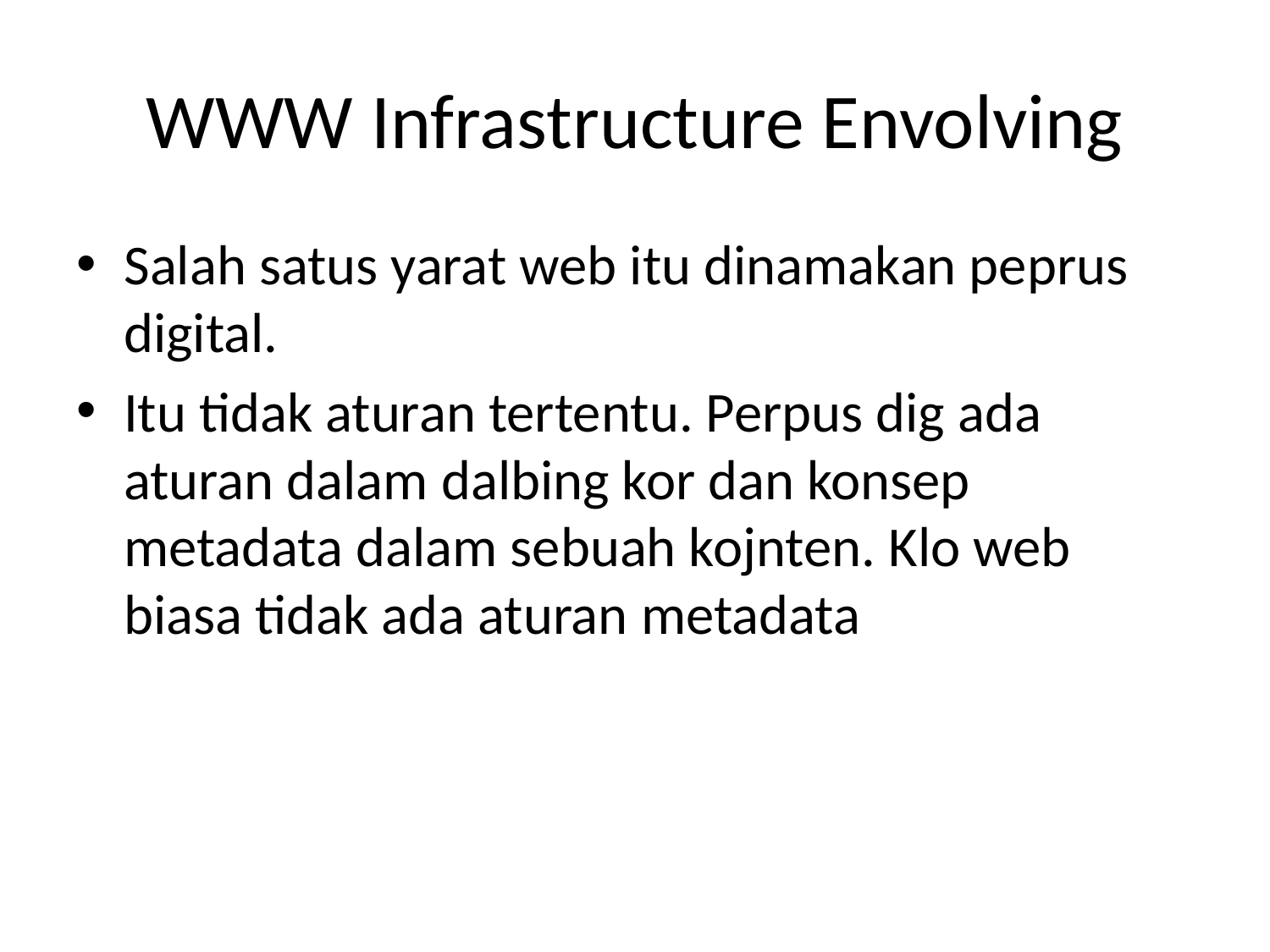

# WWW Infrastructure Envolving
Salah satus yarat web itu dinamakan peprus digital.
Itu tidak aturan tertentu. Perpus dig ada aturan dalam dalbing kor dan konsep metadata dalam sebuah kojnten. Klo web biasa tidak ada aturan metadata